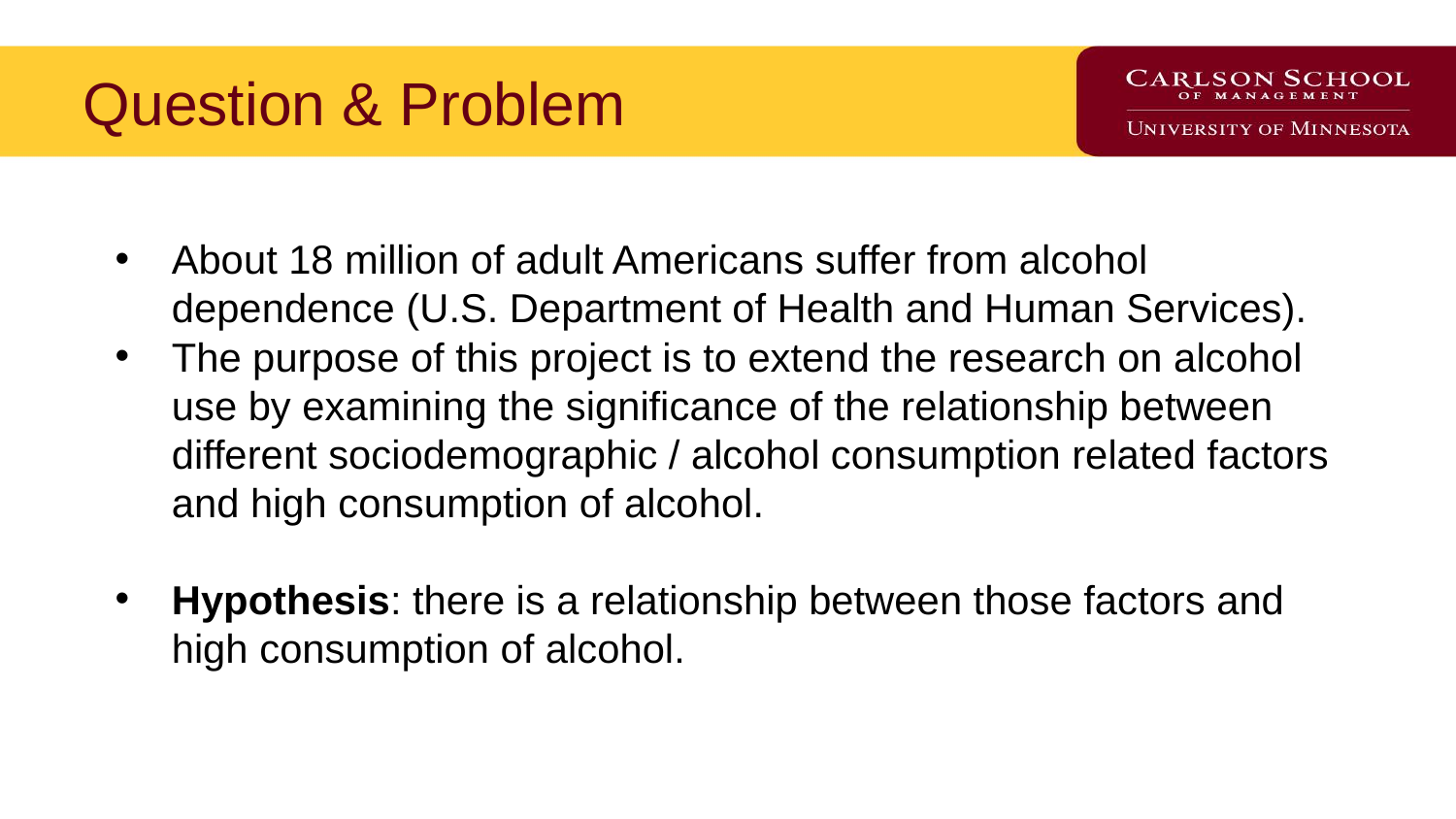

# Question & Problem
About 18 million of adult Americans suffer from alcohol dependence (U.S. Department of Health and Human Services).
The purpose of this project is to extend the research on alcohol use by examining the significance of the relationship between different sociodemographic / alcohol consumption related factors and high consumption of alcohol.

Hypothesis: there is a relationship between those factors and high consumption of alcohol.